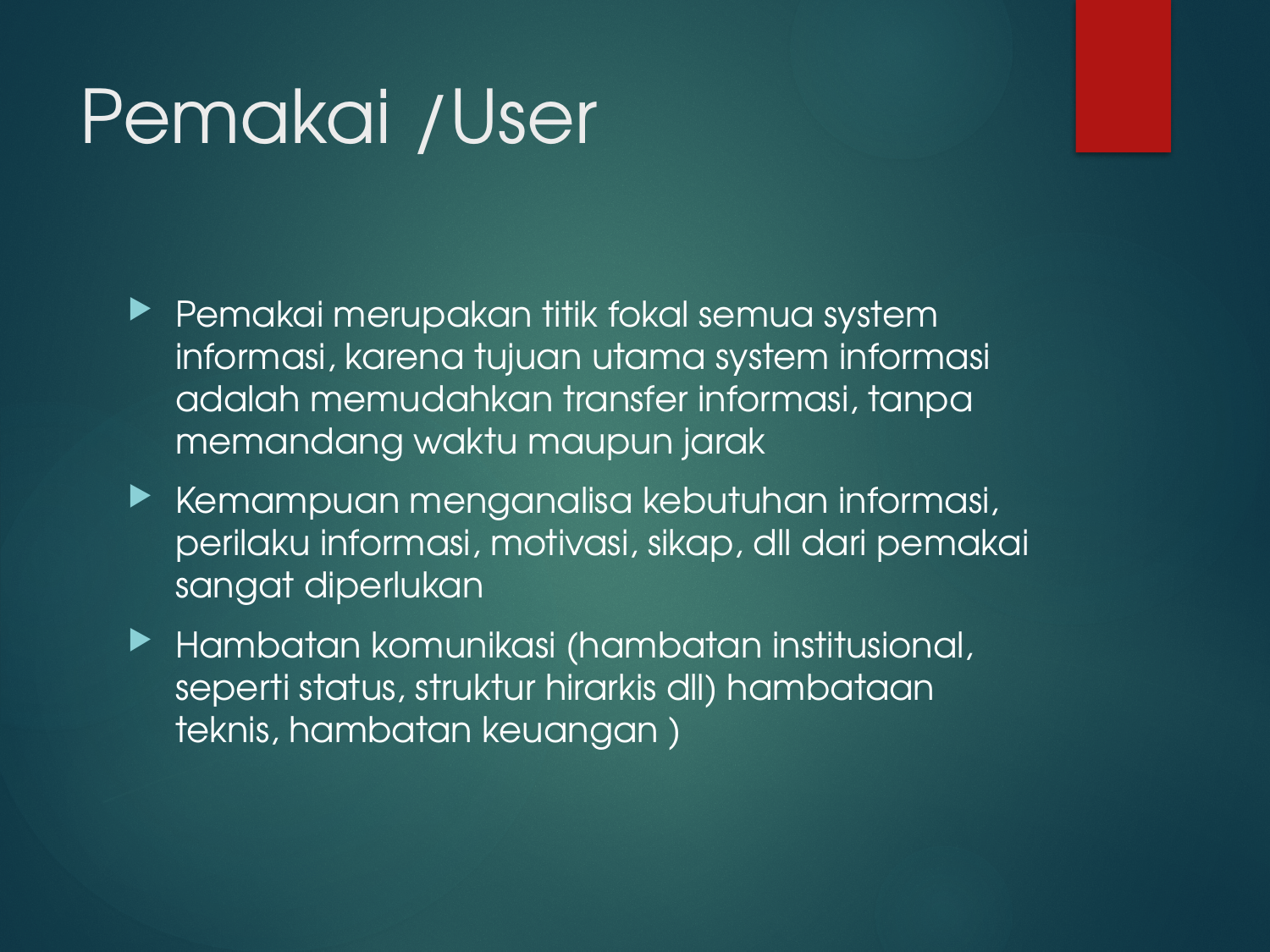

# Pemakai /User
Pemakai merupakan titik fokal semua system informasi, karena tujuan utama system informasi adalah memudahkan transfer informasi, tanpa memandang waktu maupun jarak
Kemampuan menganalisa kebutuhan informasi, perilaku informasi, motivasi, sikap, dll dari pemakai sangat diperlukan
Hambatan komunikasi (hambatan institusional, seperti status, struktur hirarkis dll) hambataan teknis, hambatan keuangan )